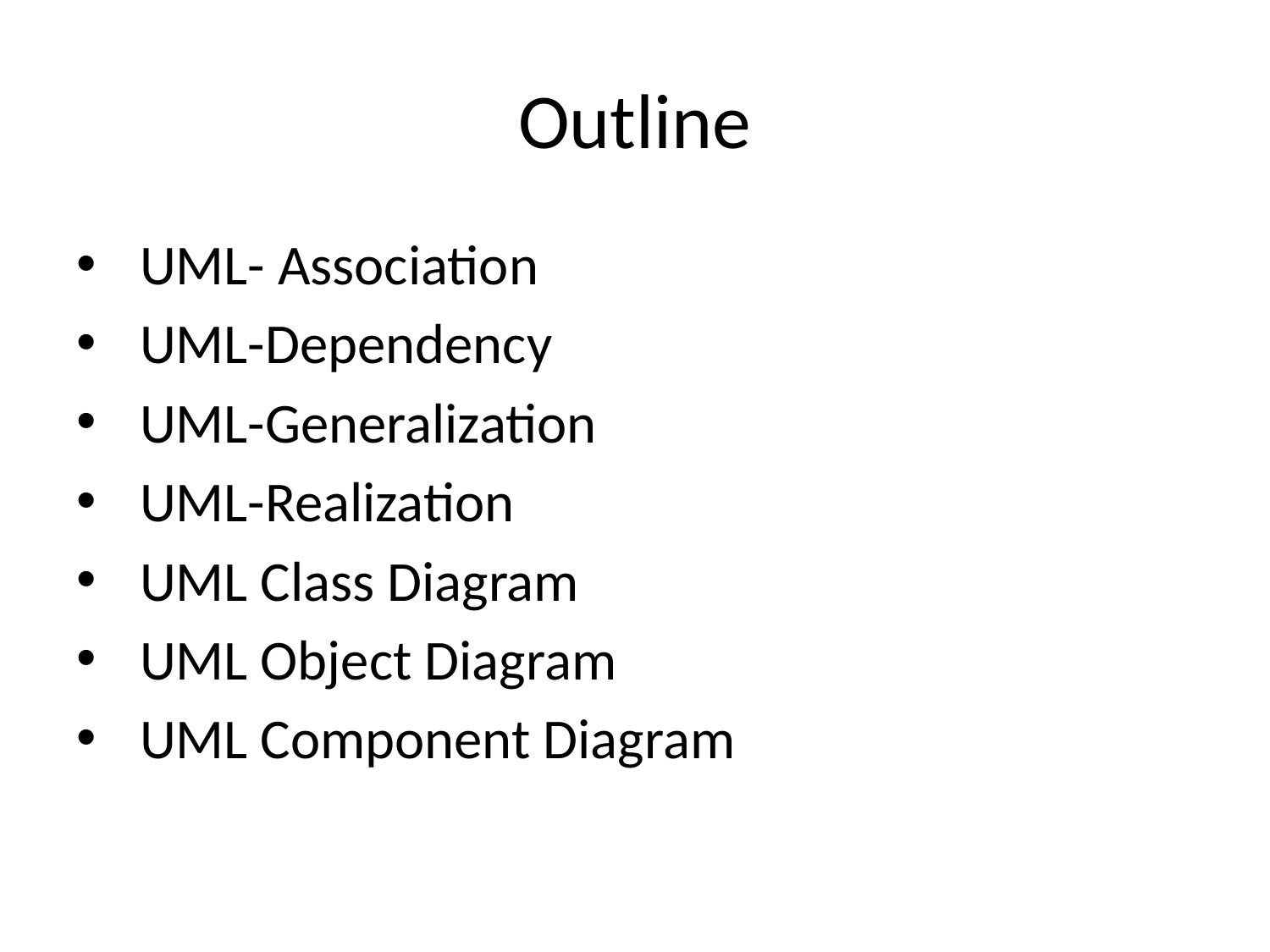

# Outline
UML- Association
UML-Dependency
UML-Generalization
UML-Realization
UML Class Diagram
UML Object Diagram
UML Component Diagram